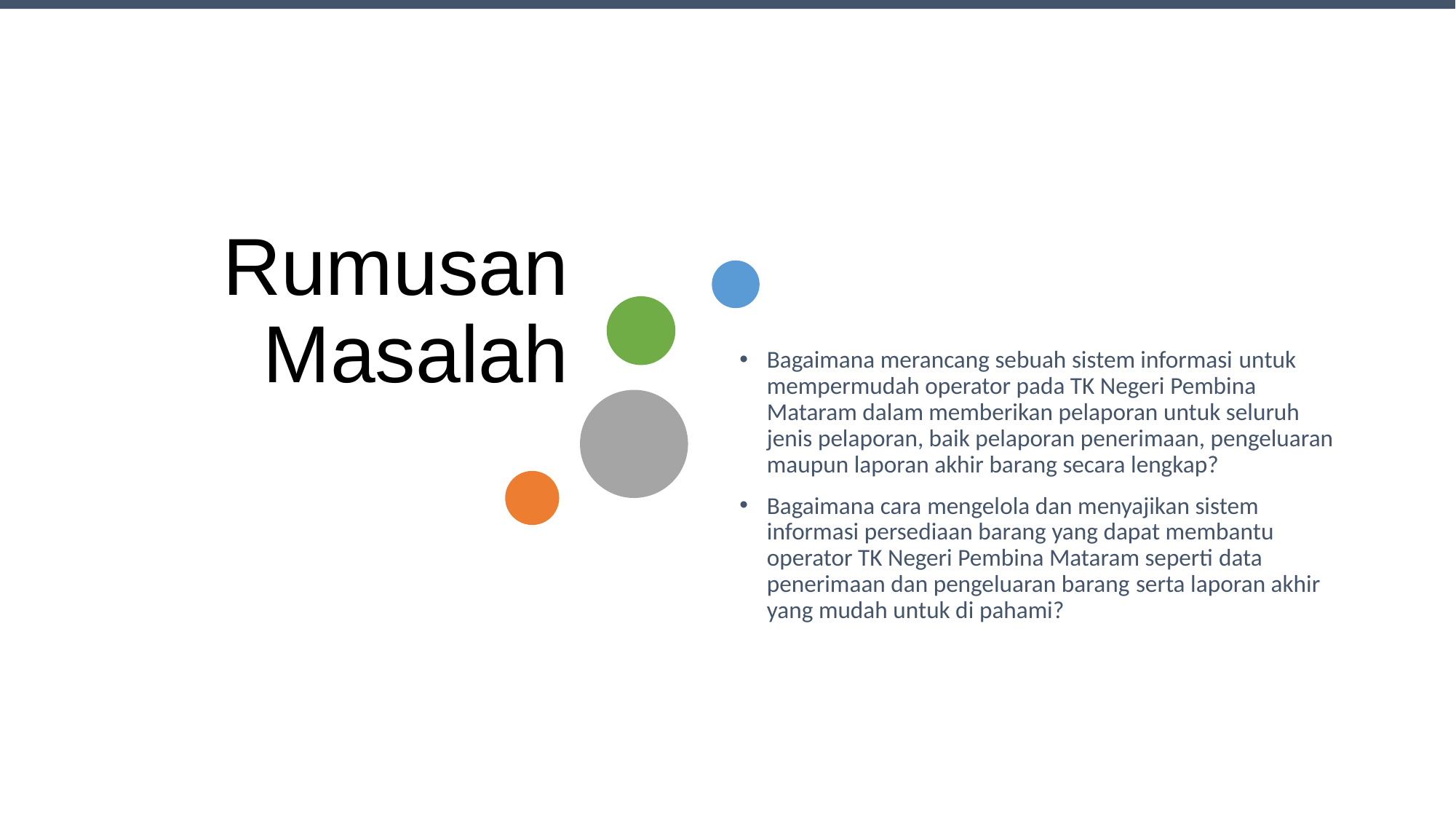

# Rumusan Masalah
Bagaimana merancang sebuah sistem informasi untuk mempermudah operator pada TK Negeri Pembina Mataram dalam memberikan pelaporan untuk seluruh jenis pelaporan, baik pelaporan penerimaan, pengeluaran maupun laporan akhir barang secara lengkap?
Bagaimana cara mengelola dan menyajikan sistem informasi persediaan barang yang dapat membantu operator TK Negeri Pembina Mataram seperti data penerimaan dan pengeluaran barang serta laporan akhir yang mudah untuk di pahami?
5